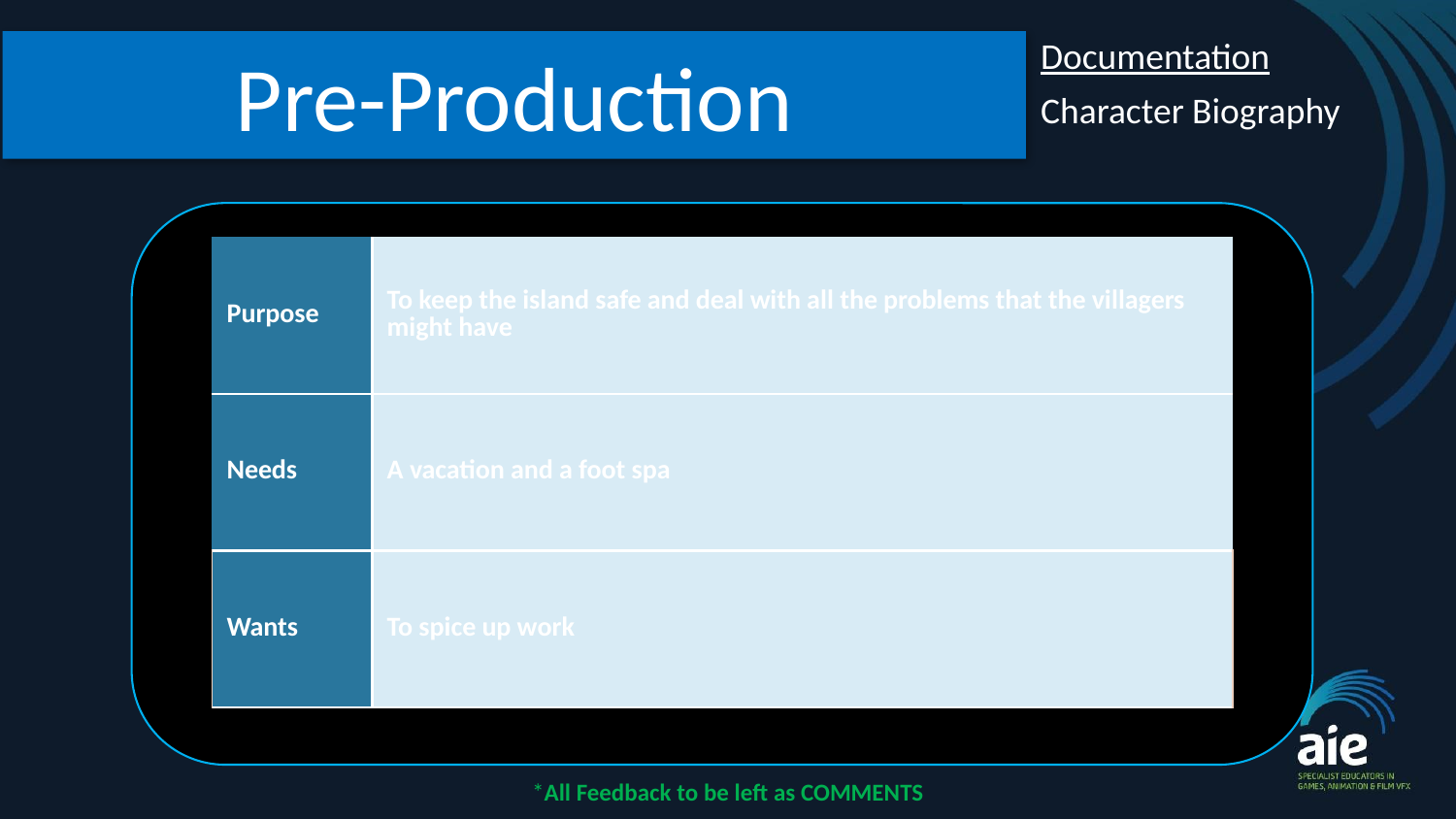

Pre-Production
Documentation
Character Biography

| Purpose | To keep the island safe and deal with all the problems that the villagers might have |
| --- | --- |
| Needs | A vacation and a foot spa |
| Wants | To spice up work |
*All Feedback to be left as COMMENTS